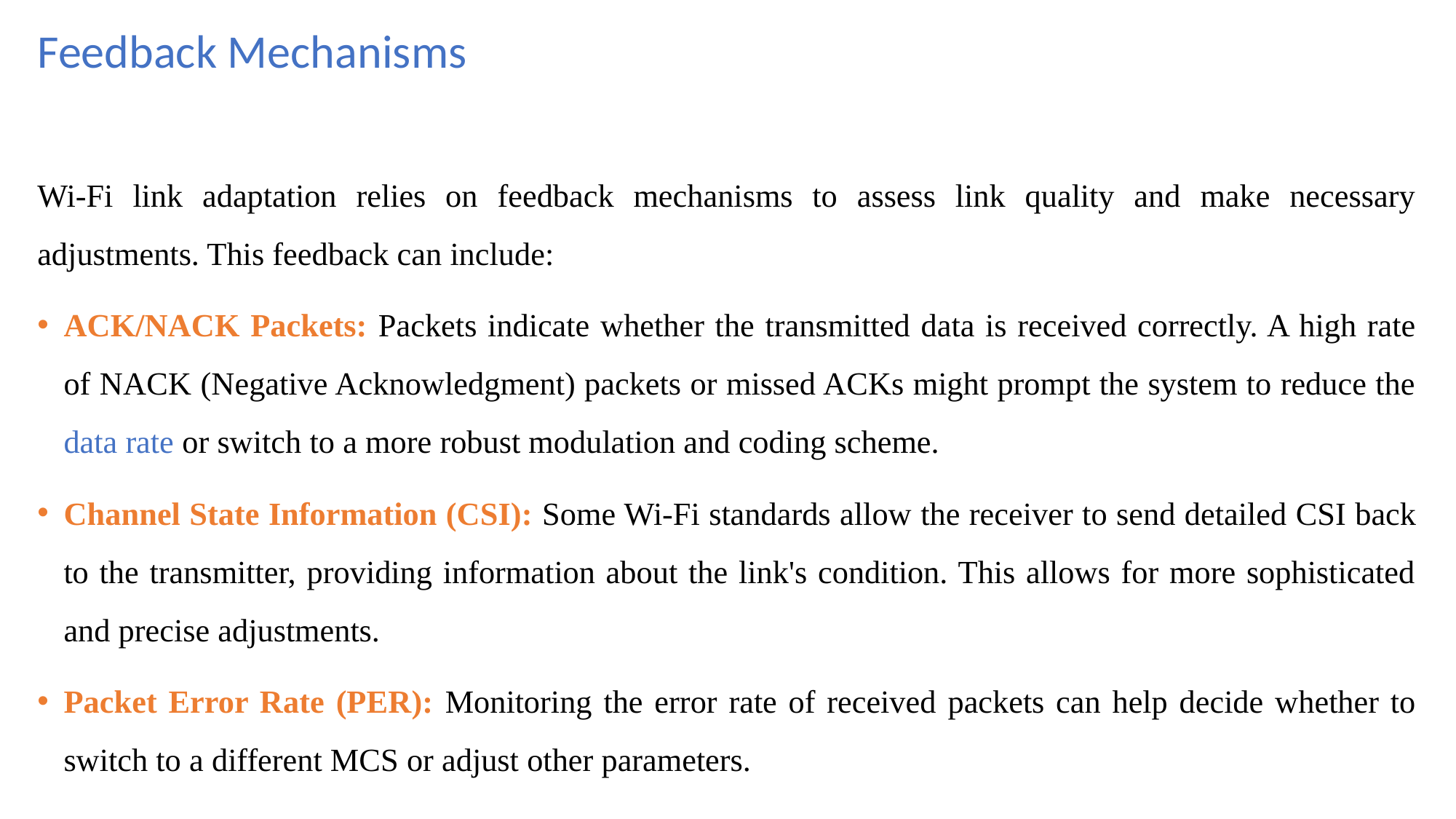

# Feedback Mechanisms
Wi-Fi link adaptation relies on feedback mechanisms to assess link quality and make necessary adjustments. This feedback can include:
ACK/NACK Packets: Packets indicate whether the transmitted data is received correctly. A high rate of NACK (Negative Acknowledgment) packets or missed ACKs might prompt the system to reduce the data rate or switch to a more robust modulation and coding scheme.
Channel State Information (CSI): Some Wi-Fi standards allow the receiver to send detailed CSI back to the transmitter, providing information about the link's condition. This allows for more sophisticated and precise adjustments.
Packet Error Rate (PER): Monitoring the error rate of received packets can help decide whether to switch to a different MCS or adjust other parameters.